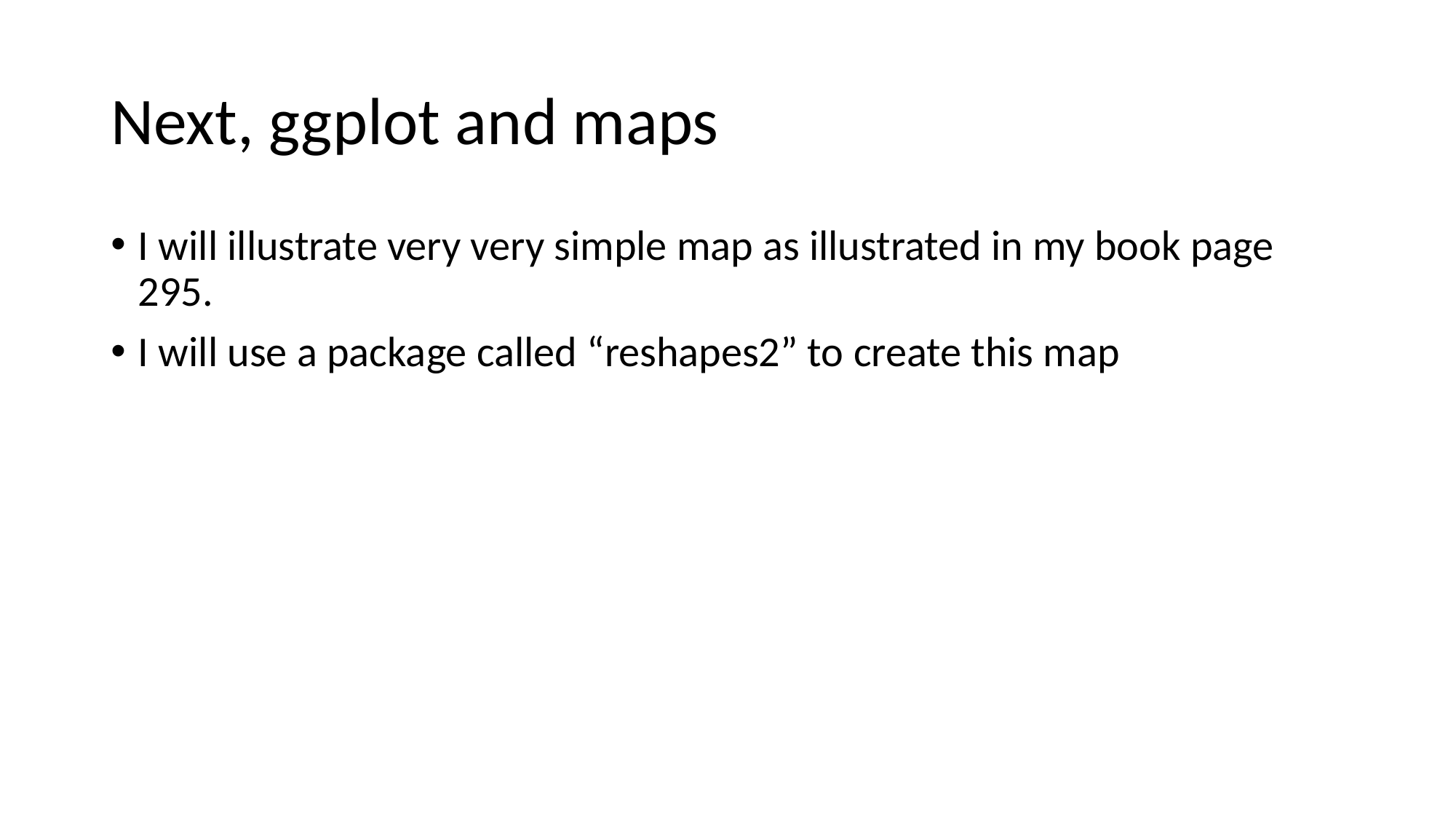

# Next, ggplot and maps
I will illustrate very very simple map as illustrated in my book page 295.
I will use a package called “reshapes2” to create this map